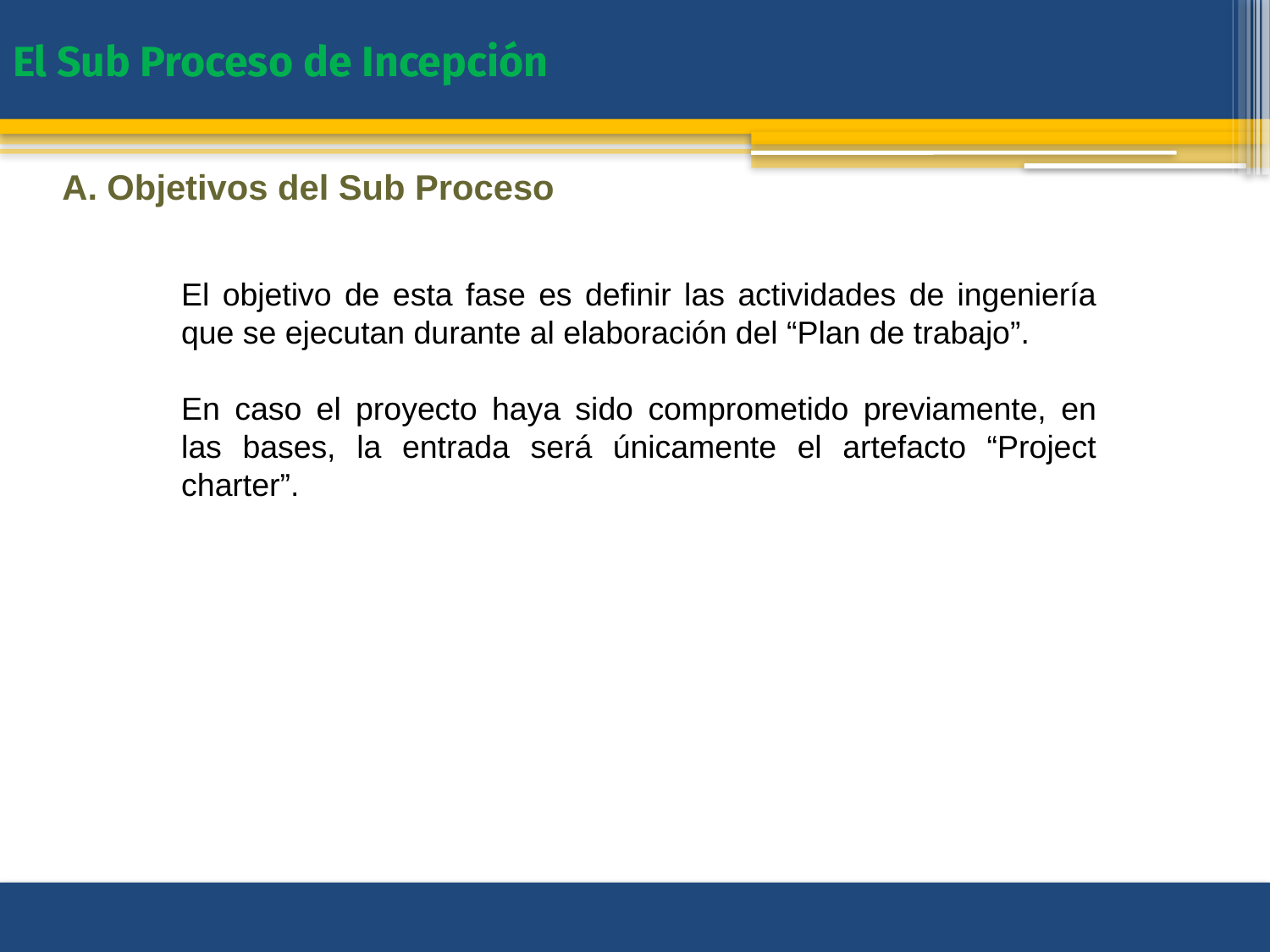

# El Sub Proceso de Incepción
A. Objetivos del Sub Proceso
El objetivo de esta fase es definir las actividades de ingeniería que se ejecutan durante al elaboración del “Plan de trabajo”.

En caso el proyecto haya sido comprometido previamente, en las bases, la entrada será únicamente el artefacto “Project charter”.